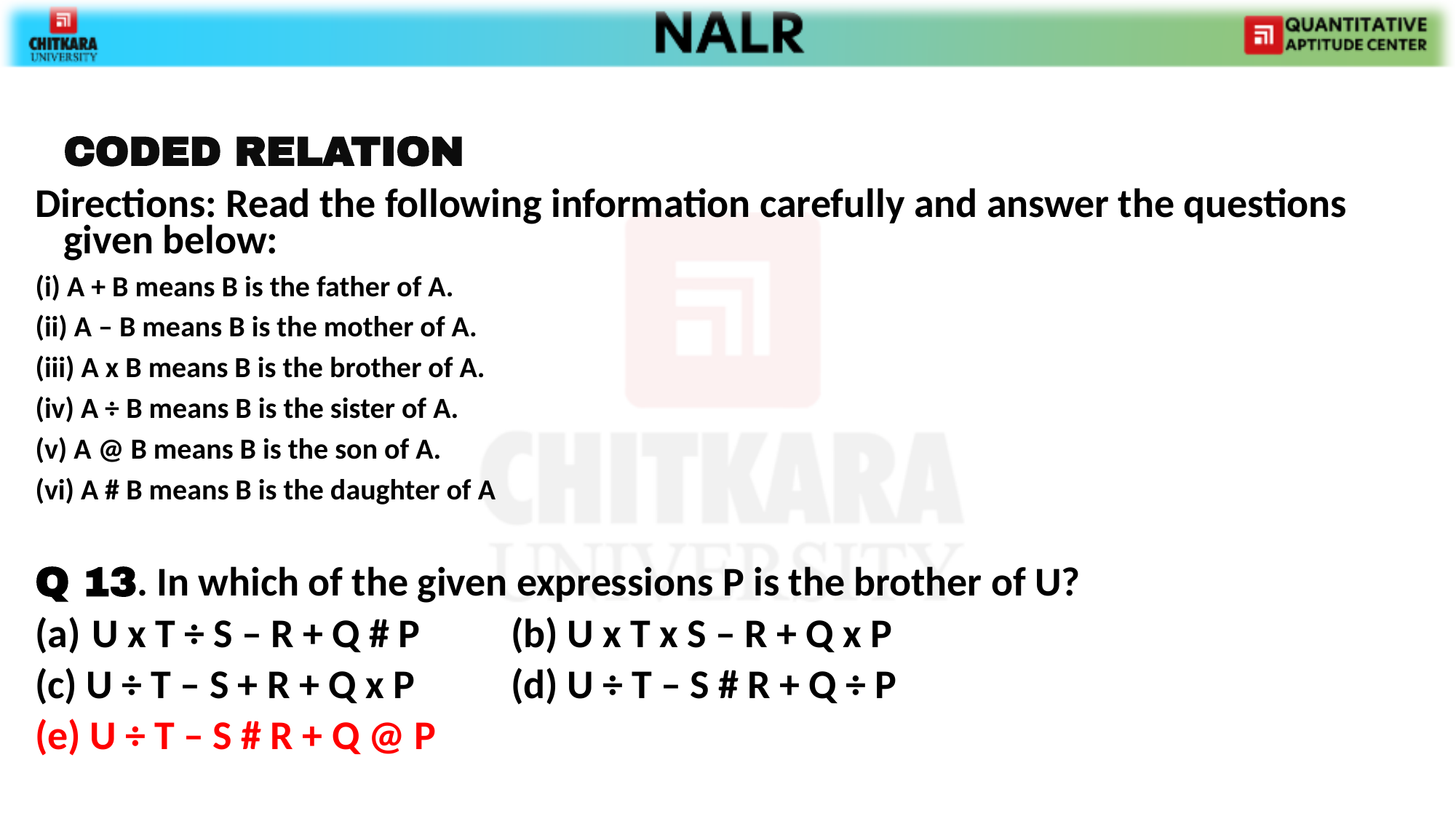

CODED RELATION
Directions: Read the following information carefully and answer the questions given below:
(i) A + B means B is the father of A.
(ii) A – B means B is the mother of A.
(iii) A x B means B is the brother of A.
(iv) A ÷ B means B is the sister of A.
(v) A @ B means B is the son of A.
(vi) A # B means B is the daughter of A

Q 13. In which of the given expressions P is the brother of U?
U x T ÷ S – R + Q # P 			(b) U x T x S – R + Q x P
(c) U ÷ T – S + R + Q x P 			(d) U ÷ T – S # R + Q ÷ P
(e) U ÷ T – S # R + Q @ P